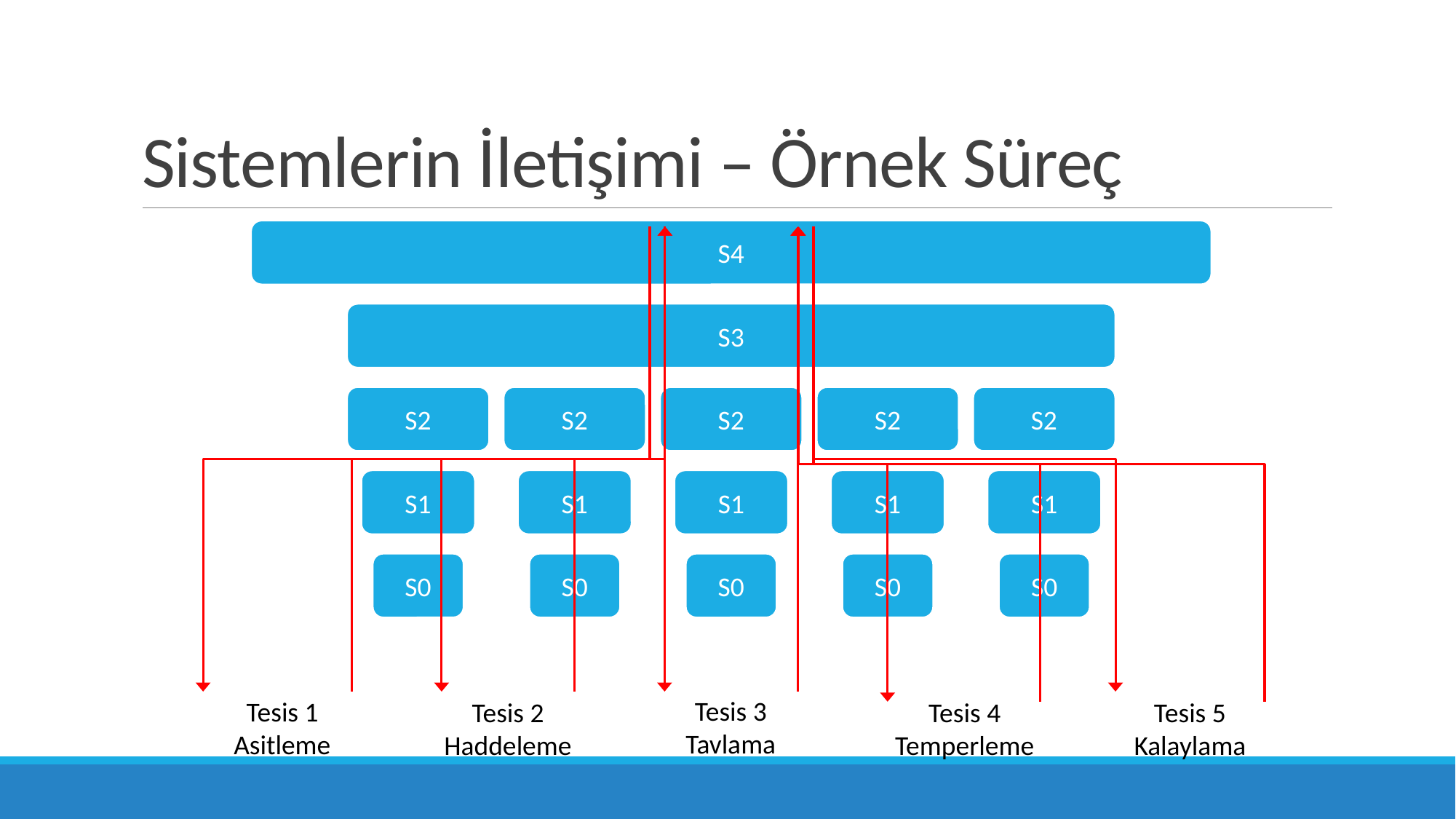

# Sistemlerin İletişimi – Örnek Süreç
S4
S3
S2
S1
S2
S1
S2
S1
S2
S1
S2
S1
S0
S0
S0
S0
S0
Tesis 3
Tavlama
Tesis 1
Asitleme
Tesis 2
Haddeleme
Tesis 4
Temperleme
Tesis 5
Kalaylama